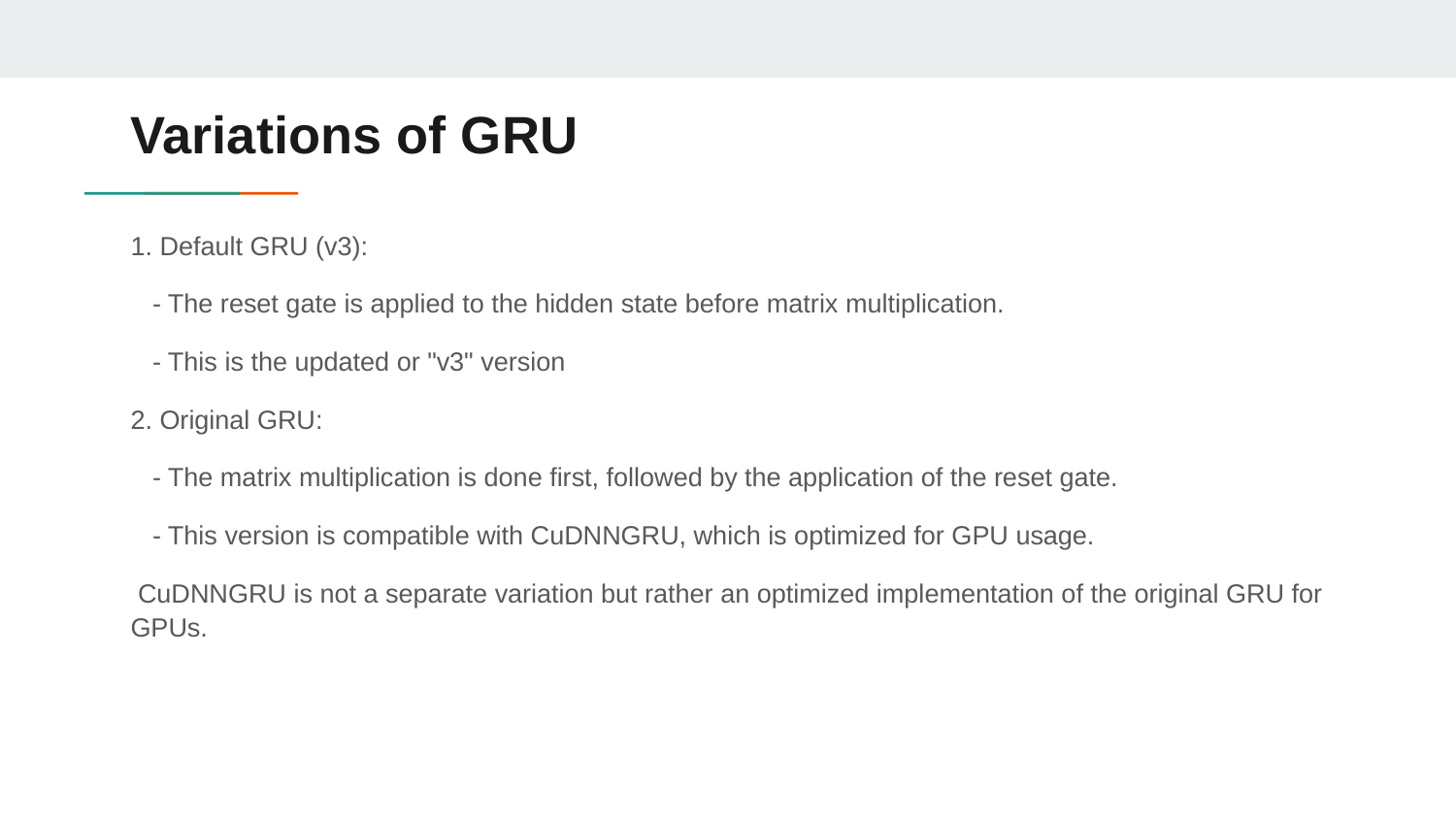

# Variations of GRU
1. Default GRU (v3):
   - The reset gate is applied to the hidden state before matrix multiplication.
   - This is the updated or "v3" version
2. Original GRU:
   - The matrix multiplication is done first, followed by the application of the reset gate.
   - This version is compatible with CuDNNGRU, which is optimized for GPU usage.
 CuDNNGRU is not a separate variation but rather an optimized implementation of the original GRU for GPUs.